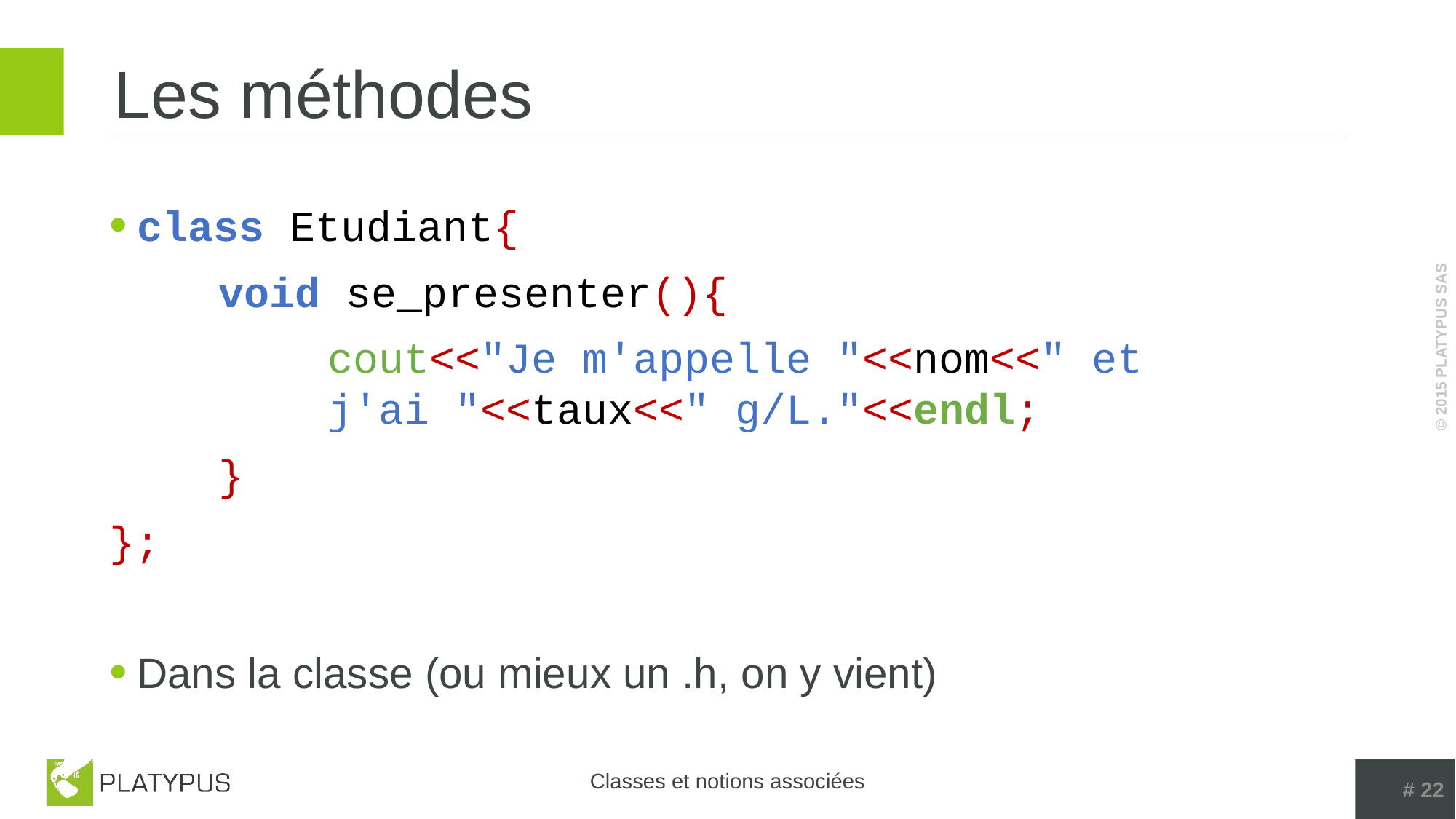

# Les méthodes
class Etudiant{
	void se_presenter(){
		cout<<"Je m'appelle "<<nom<<" et 				j'ai "<<taux<<" g/L."<<endl;
	}
};

Dans la classe (ou mieux un .h, on y vient)
# 22
Classes et notions associées